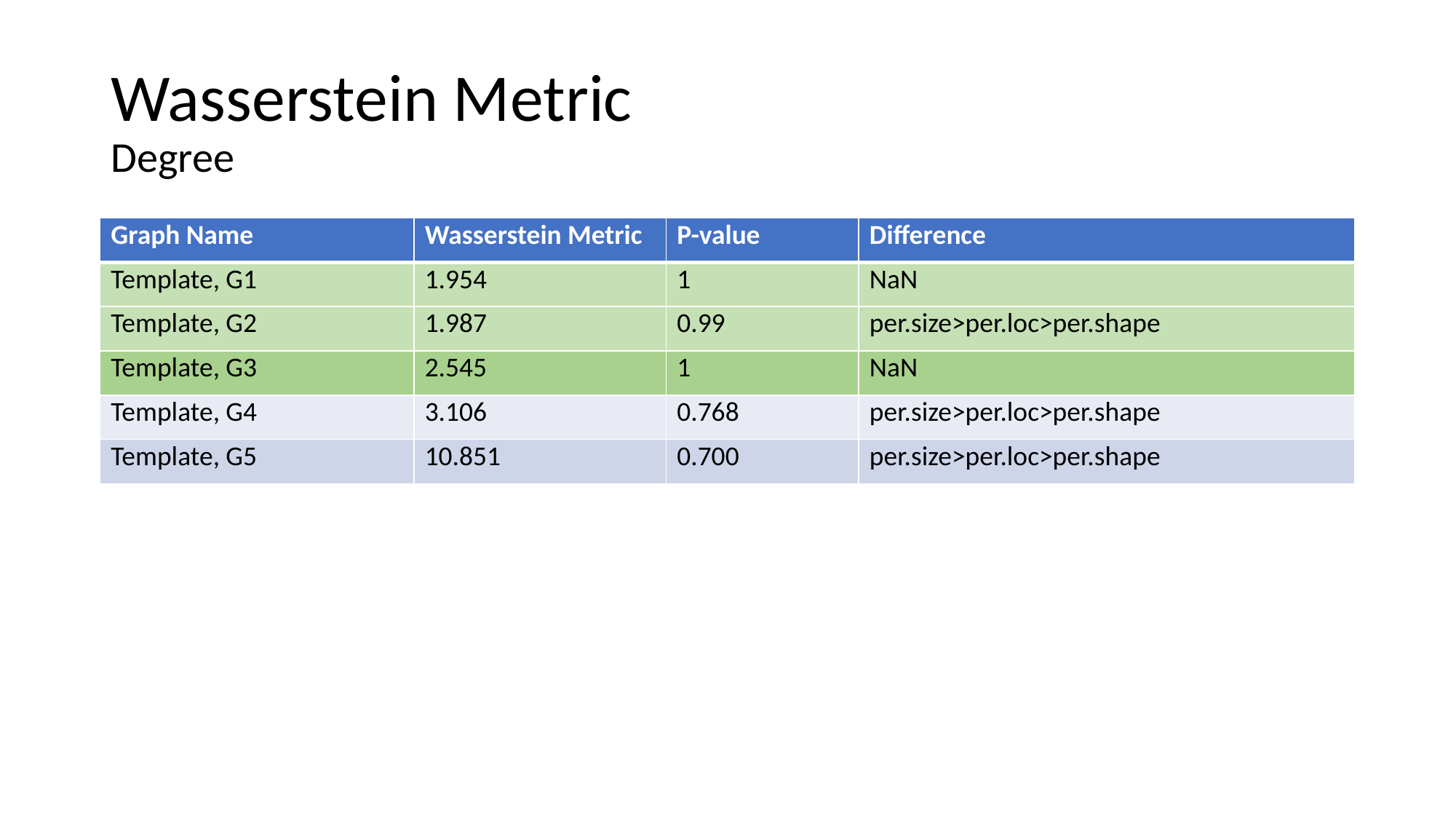

# Wasserstein Metric Degree
| Graph Name | Wasserstein Metric | P-value | Difference |
| --- | --- | --- | --- |
| Template, G1 | 1.954 | 1 | NaN |
| Template, G2 | 1.987 | 0.99 | per.size>per.loc>per.shape |
| Template, G3 | 2.545 | 1 | NaN |
| Template, G4 | 3.106 | 0.768 | per.size>per.loc>per.shape |
| Template, G5 | 10.851 | 0.700 | per.size>per.loc>per.shape |